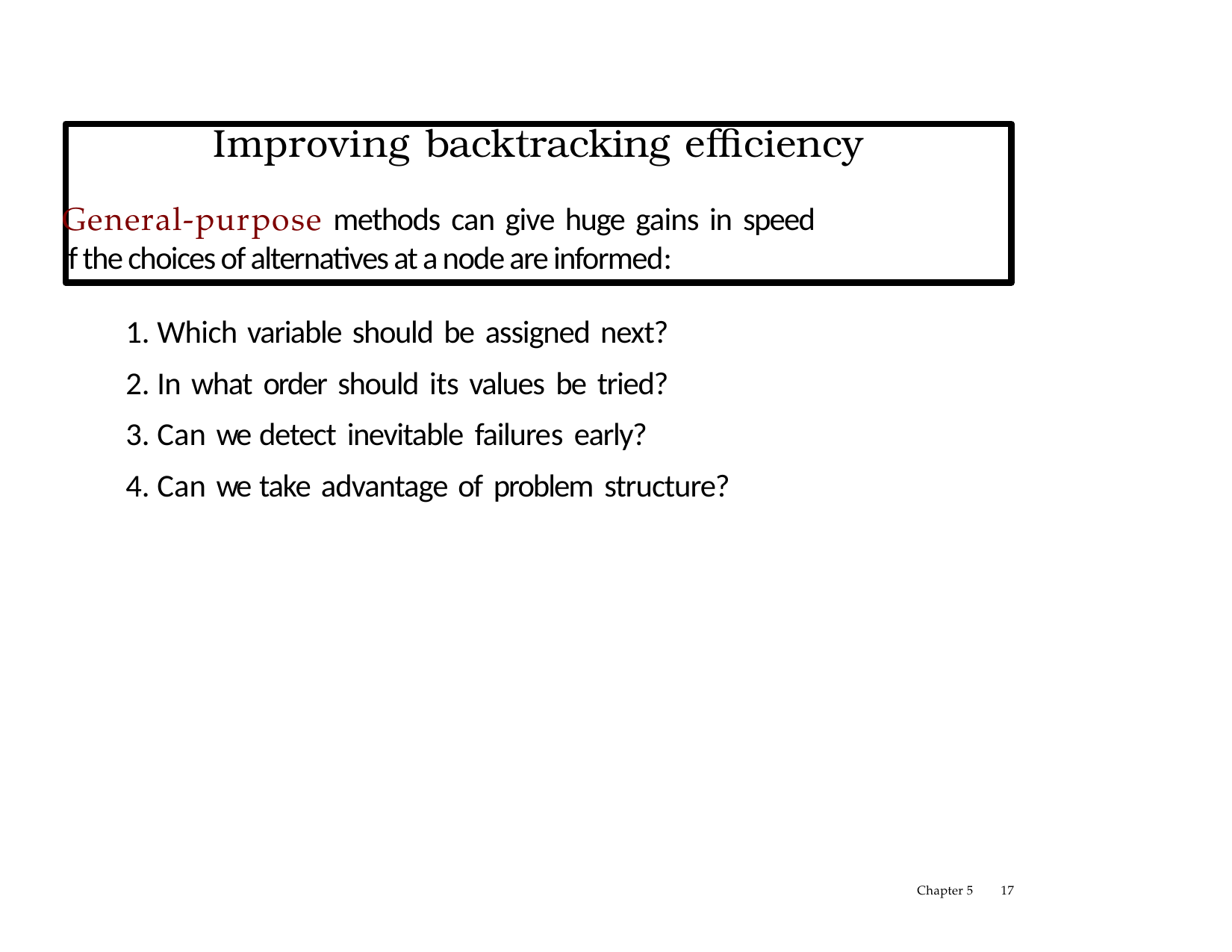

# Improving backtracking efficiency
General-purpose methods can give huge gains in speed if the choices of alternatives at a node are informed:

Which variable should be assigned next?
In what order should its values be tried?
Can we detect inevitable failures early?
Can we take advantage of problem structure?
Chapter 5
17